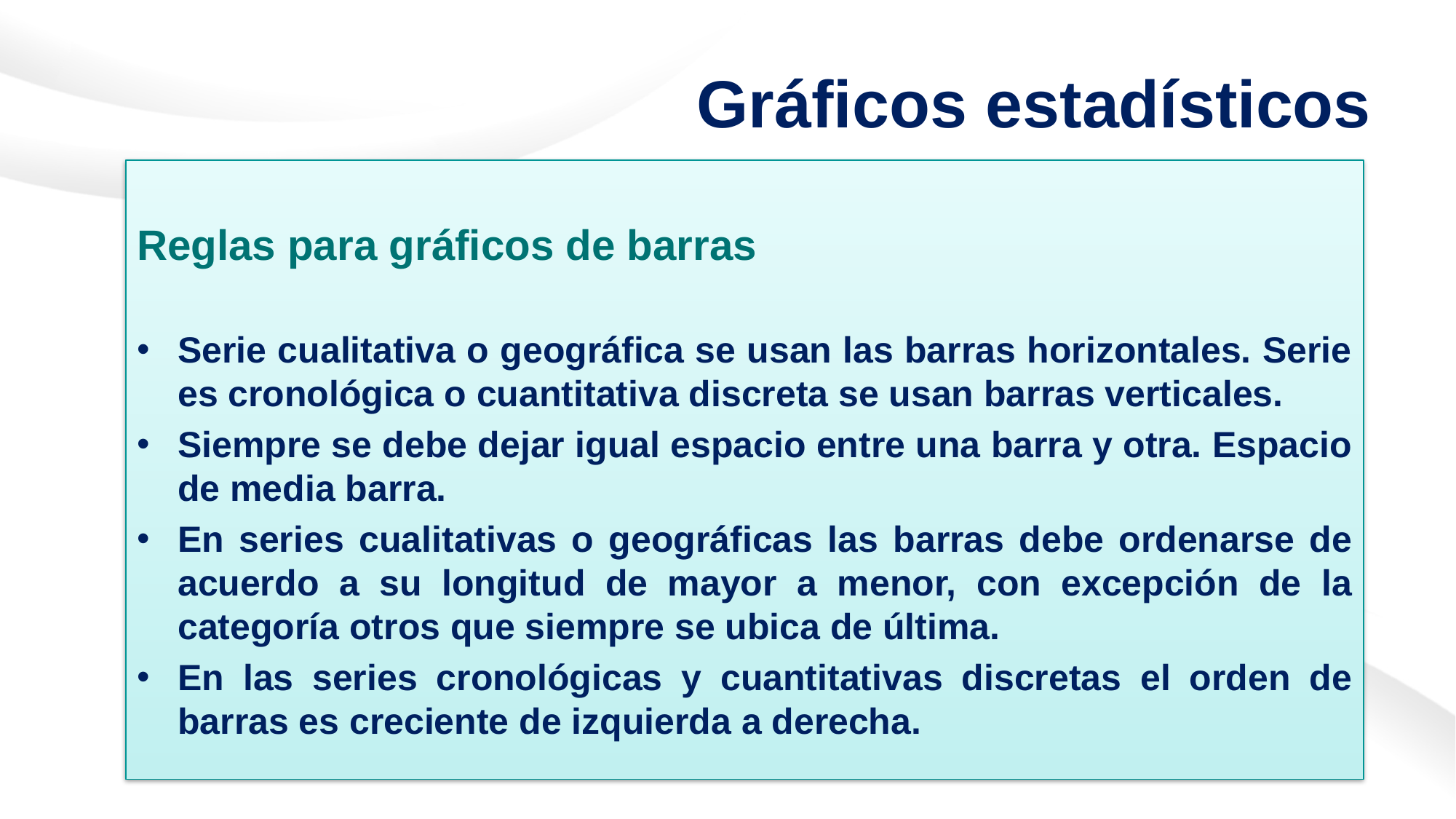

# Gráficos estadísticos

Reglas para gráficos de barras

Serie cualitativa o geográfica se usan las barras horizontales. Serie es cronológica o cuantitativa discreta se usan barras verticales.
Siempre se debe dejar igual espacio entre una barra y otra. Espacio de media barra.
En series cualitativas o geográficas las barras debe ordenarse de acuerdo a su longitud de mayor a menor, con excepción de la categoría otros que siempre se ubica de última.
En las series cronológicas y cuantitativas discretas el orden de barras es creciente de izquierda a derecha.